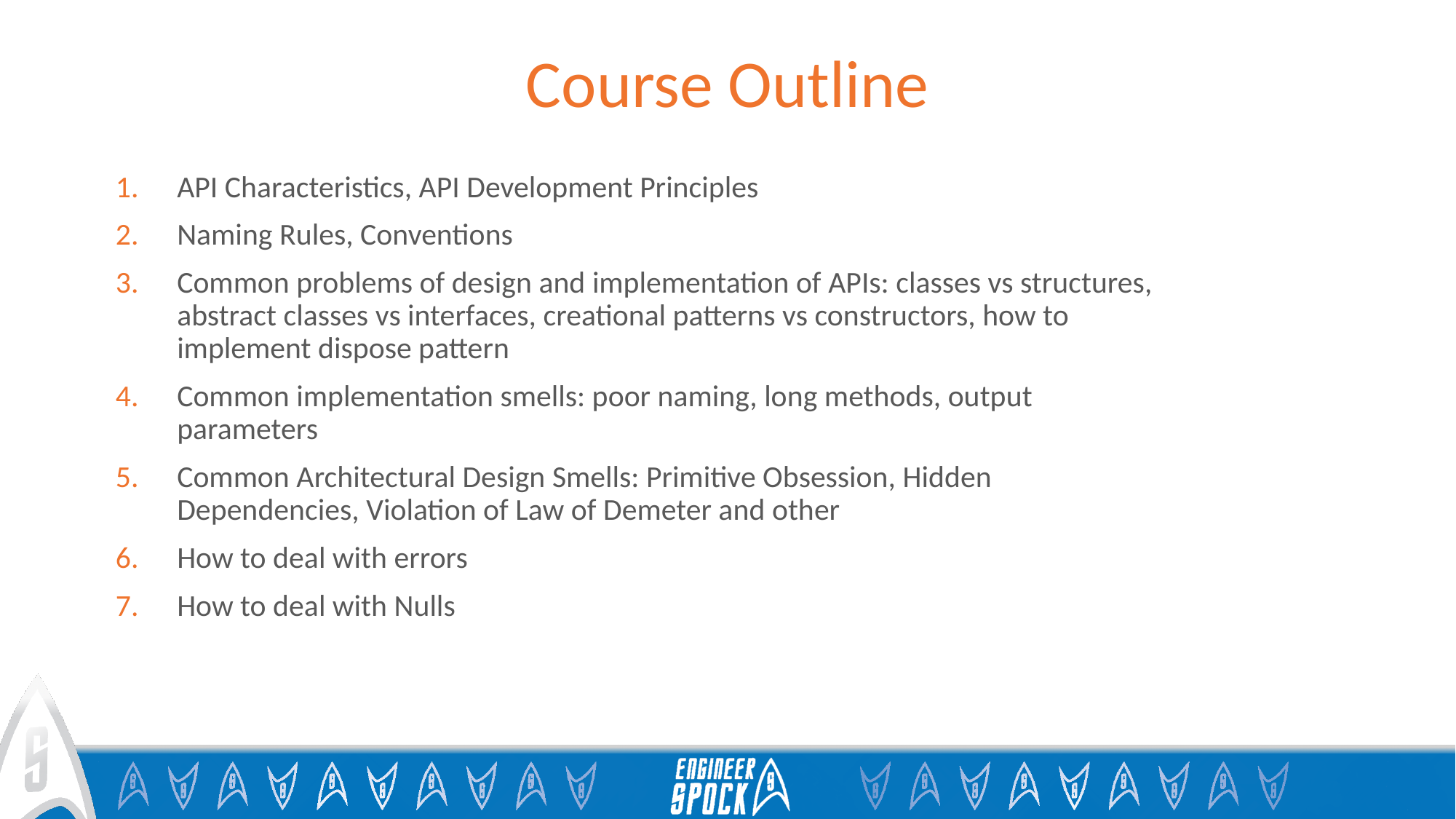

# Course Outline
API Characteristics, API Development Principles
Naming Rules, Conventions
Common problems of design and implementation of APIs: classes vs structures, abstract classes vs interfaces, creational patterns vs constructors, how to implement dispose pattern
Common implementation smells: poor naming, long methods, output parameters
Common Architectural Design Smells: Primitive Obsession, Hidden Dependencies, Violation of Law of Demeter and other
How to deal with errors
How to deal with Nulls